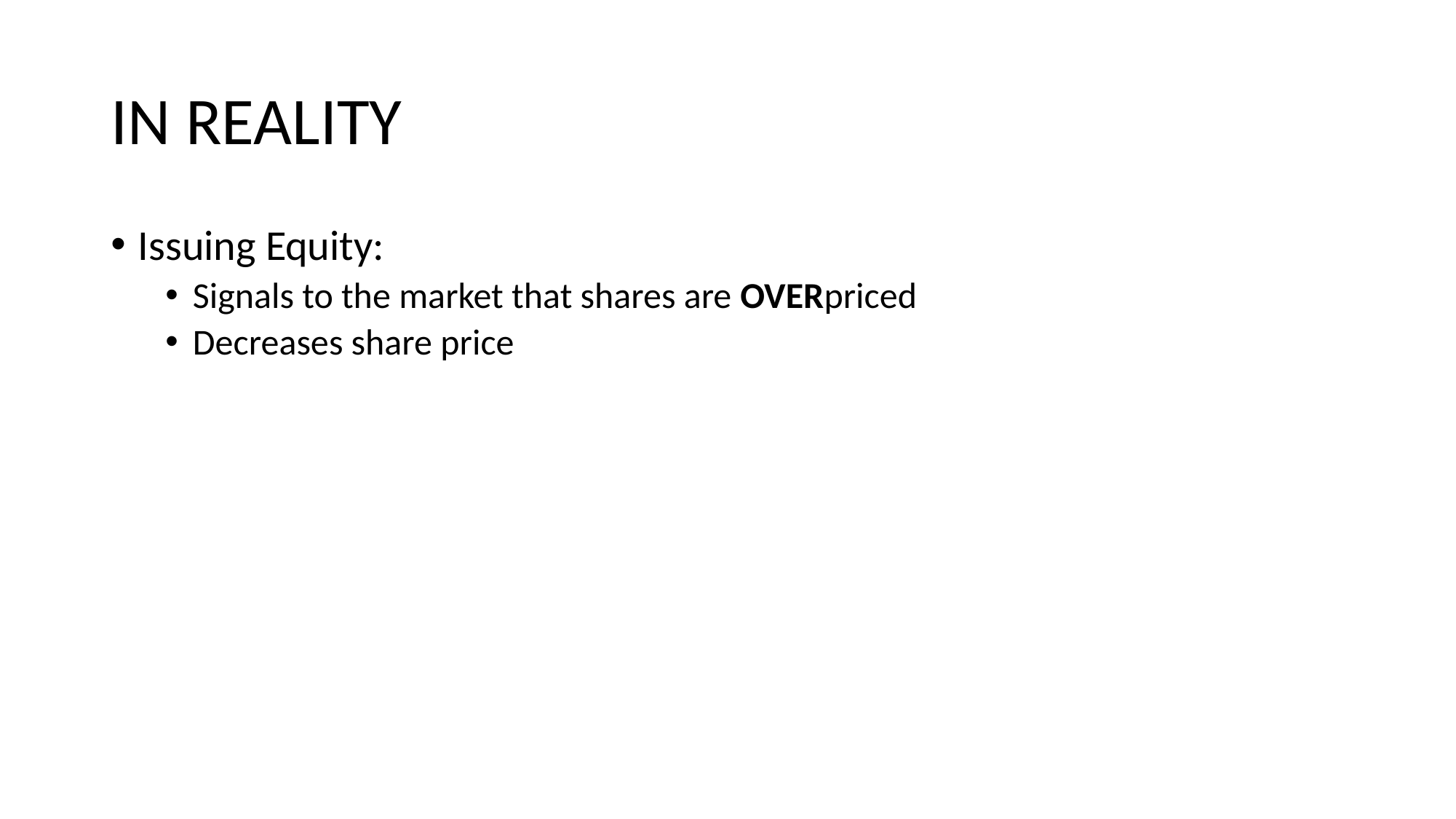

# IN REALITY
Issuing Equity:
Signals to the market that shares are OVERpriced
Decreases share price